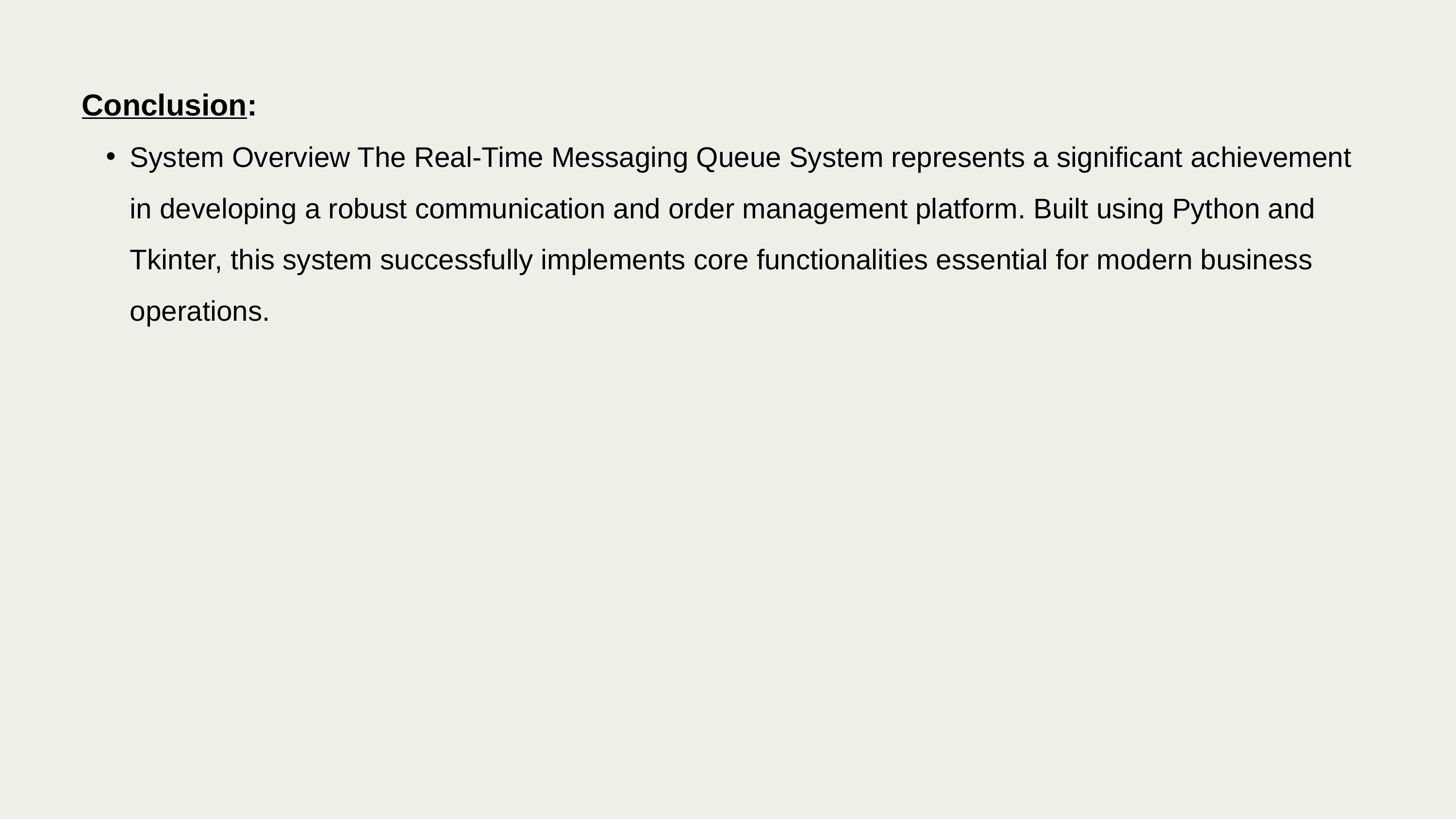

Conclusion:
System Overview The Real-Time Messaging Queue System represents a significant achievement in developing a robust communication and order management platform. Built using Python and Tkinter, this system successfully implements core functionalities essential for modern business operations.